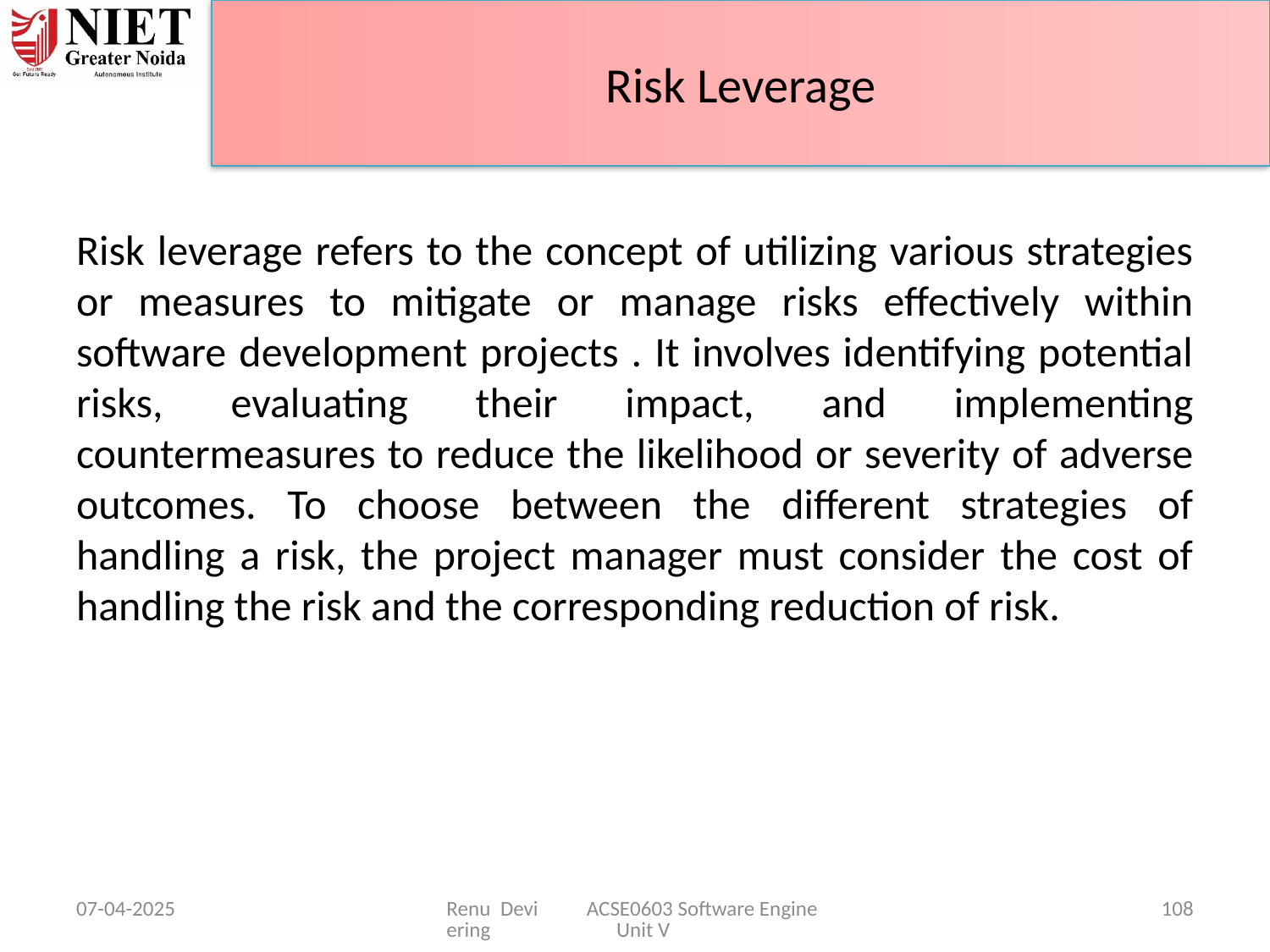

# Risk Leverage
Risk leverage refers to the concept of utilizing various strategies or measures to mitigate or manage risks effectively within software development projects . It involves identifying potential risks, evaluating their impact, and implementing countermeasures to reduce the likelihood or severity of adverse outcomes. To choose between the different strategies of handling a risk, the project manager must consider the cost of handling the risk and the corresponding reduction of risk.
07-04-2025
Renu  Devi          ACSE0603 Software Engineering                          Unit V
108